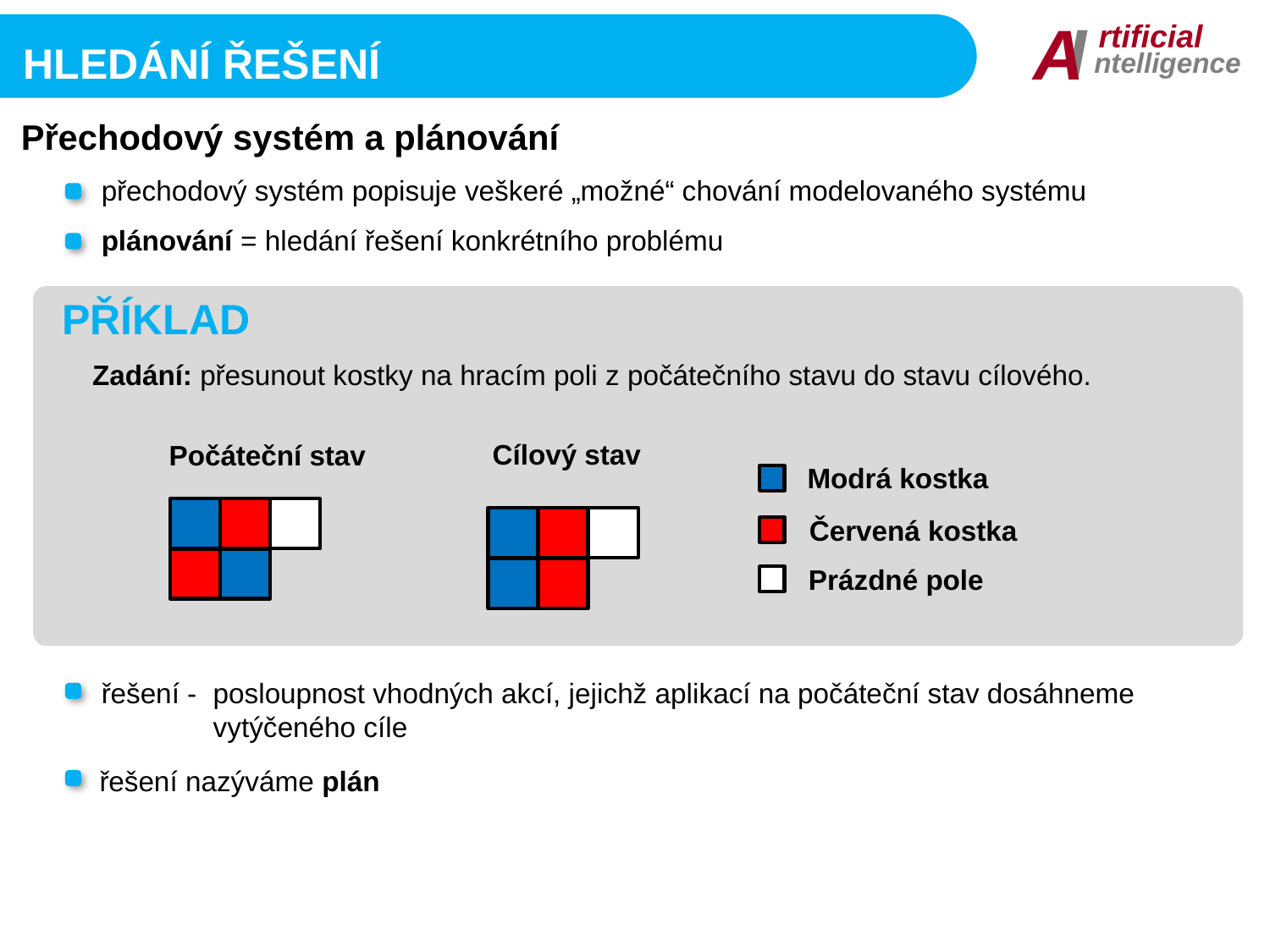

I
A
rtificial
ntelligence

Hledání řešení
Přechodový systém a plánování
přechodový systém popisuje veškeré „možné“ chování modelovaného systému

plánování = hledání řešení konkrétního problému

PŘÍKLAD

Zadání: přesunout kostky na hracím poli z počátečního stavu do stavu cílového.
Cílový stav
Počáteční stav
Modrá kostka

Červená kostka

Prázdné pole

řešení - 	posloupnost vhodných akcí, jejichž aplikací na počáteční stav dosáhneme vytýčeného cíle

řešení nazýváme plán